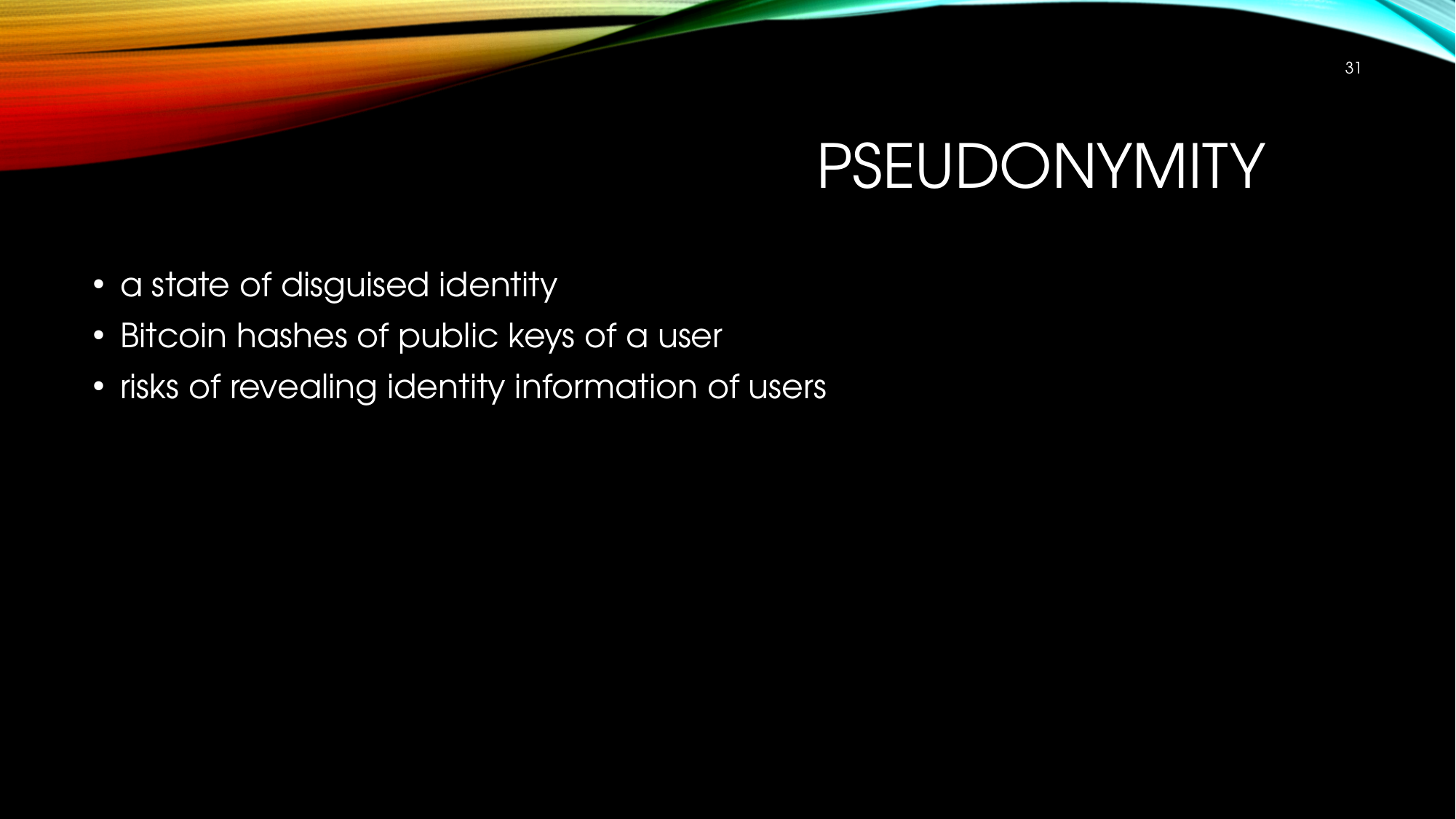

31
# pseudonymity
a state of disguised identity
Bitcoin hashes of public keys of a user
risks of revealing identity information of users